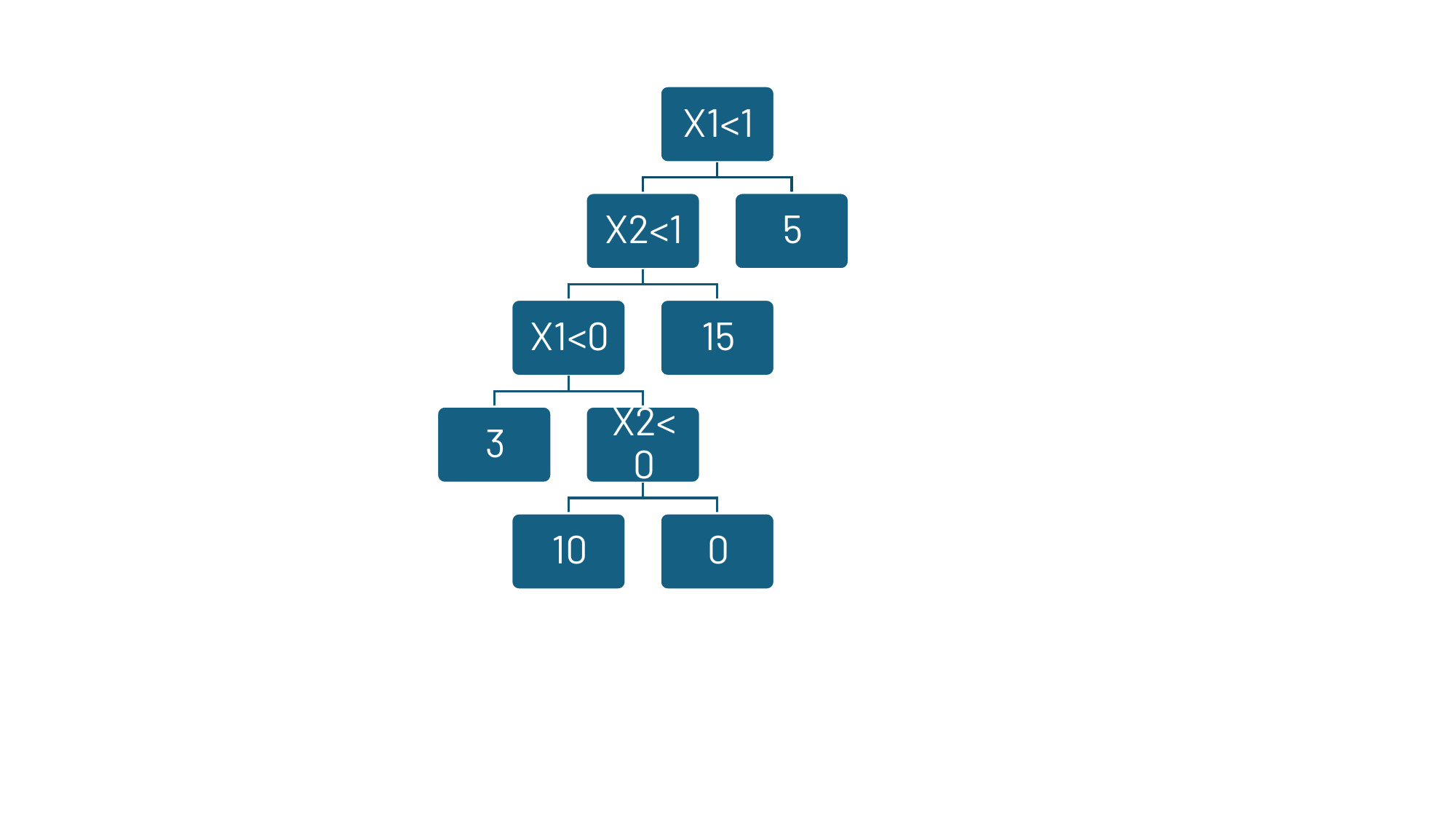

X1<1
X2<1
X1<0
3
X2<0
10
0
15
5